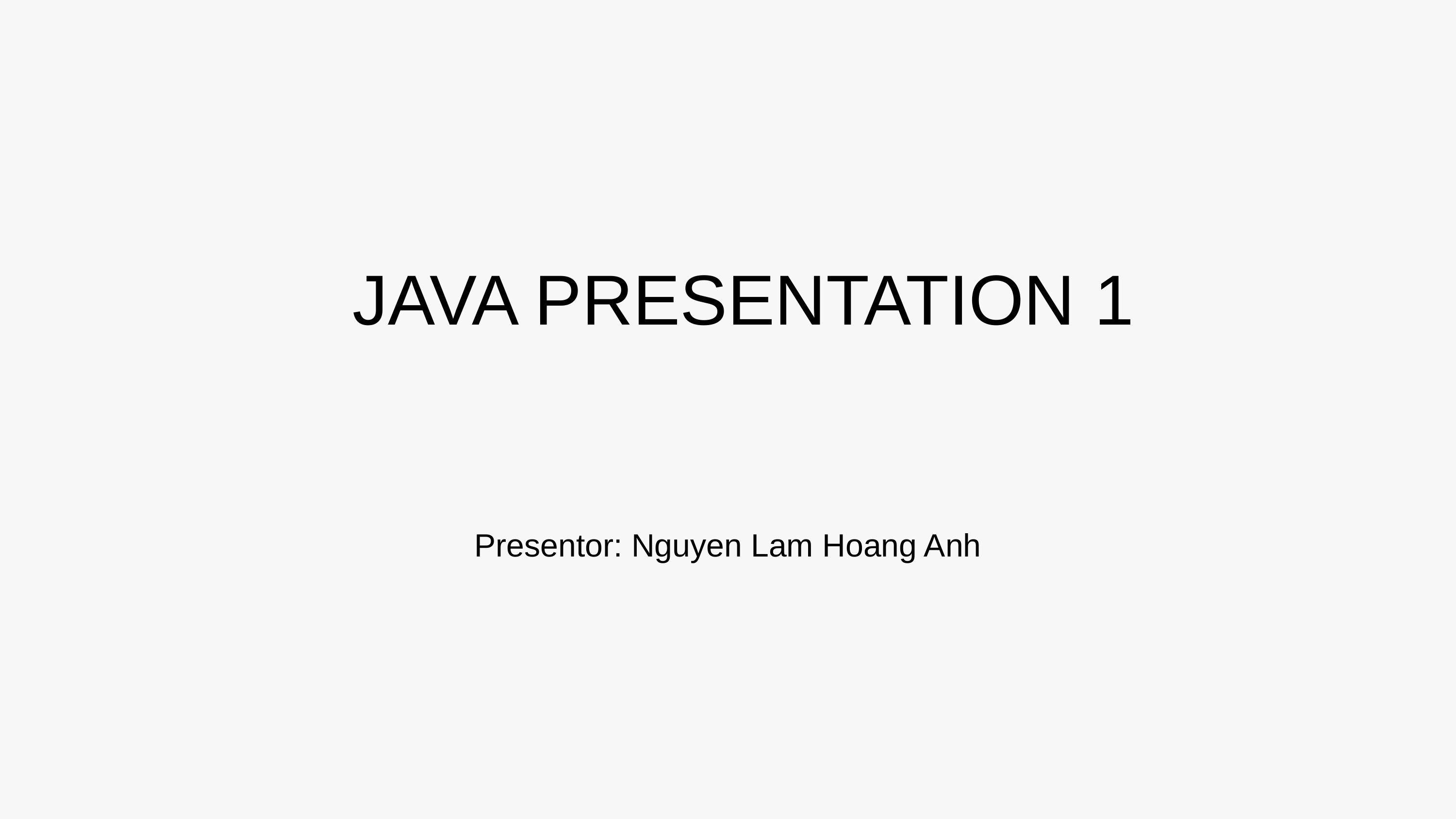

JAVA PRESENTATION 1
Presentor: Nguyen Lam Hoang Anh